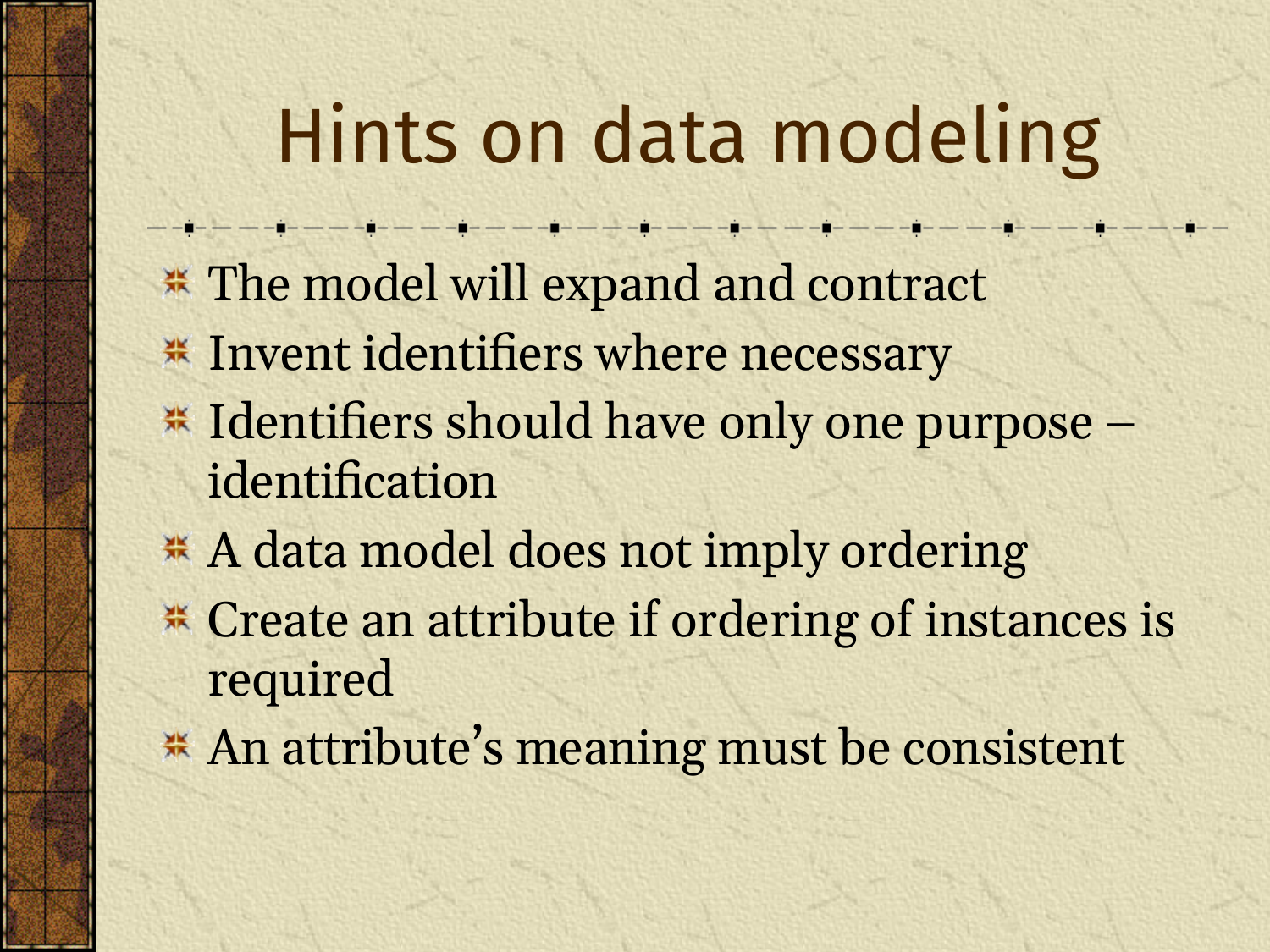

# Hints on data modeling
The model will expand and contract
Invent identifiers where necessary
Identifiers should have only one purpose – identification
A data model does not imply ordering
Create an attribute if ordering of instances is required
An attribute’s meaning must be consistent